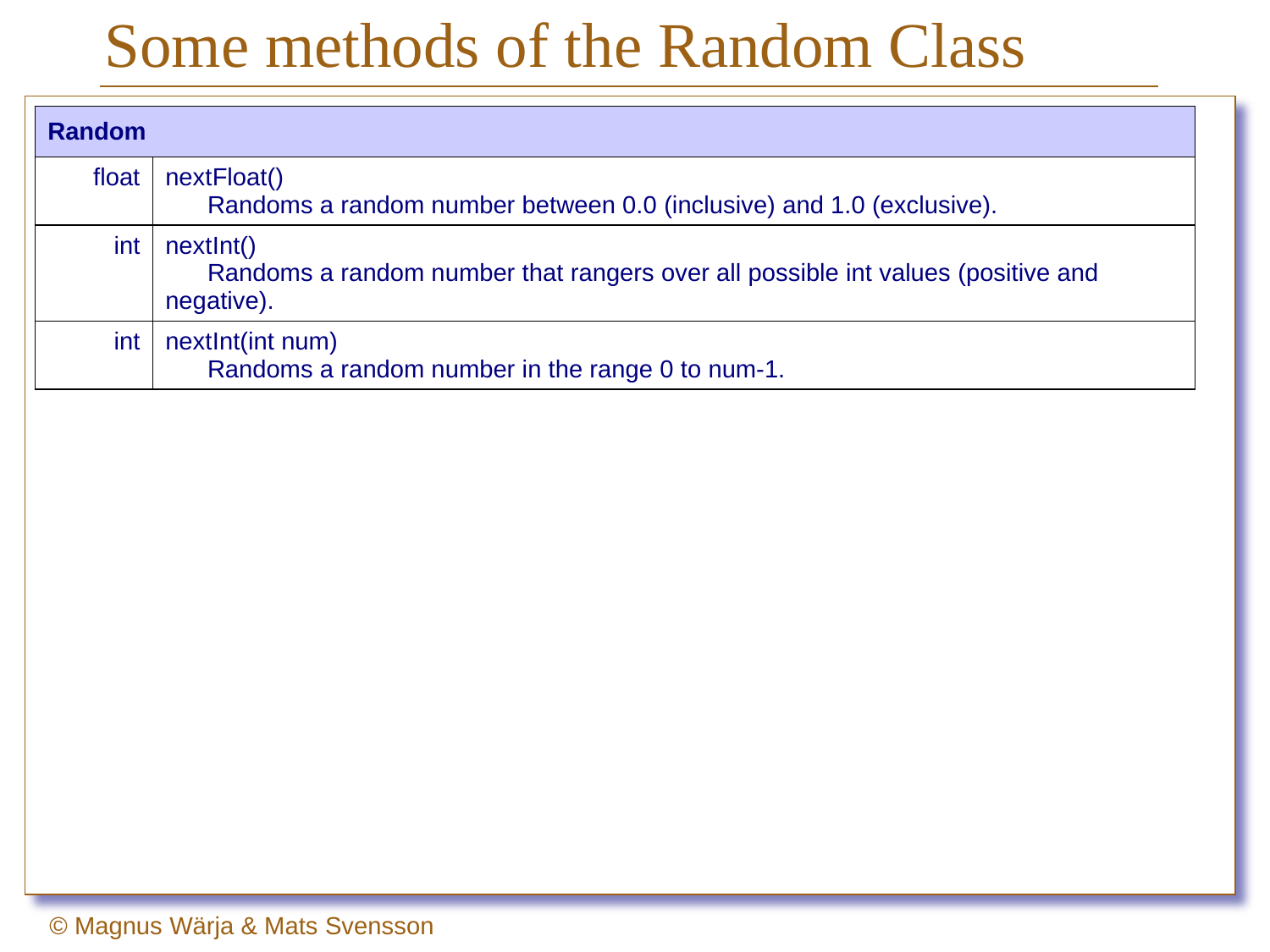

# Some methods of the Random Class
| Random |  |
| --- | --- |
| float | nextFloat() Randoms a random number between 0.0 (inclusive) and 1.0 (exclusive). |
| int | nextInt() Randoms a random number that rangers over all possible int values (positive and negative). |
| int | nextInt(int num) Randoms a random number in the range 0 to num-1. |